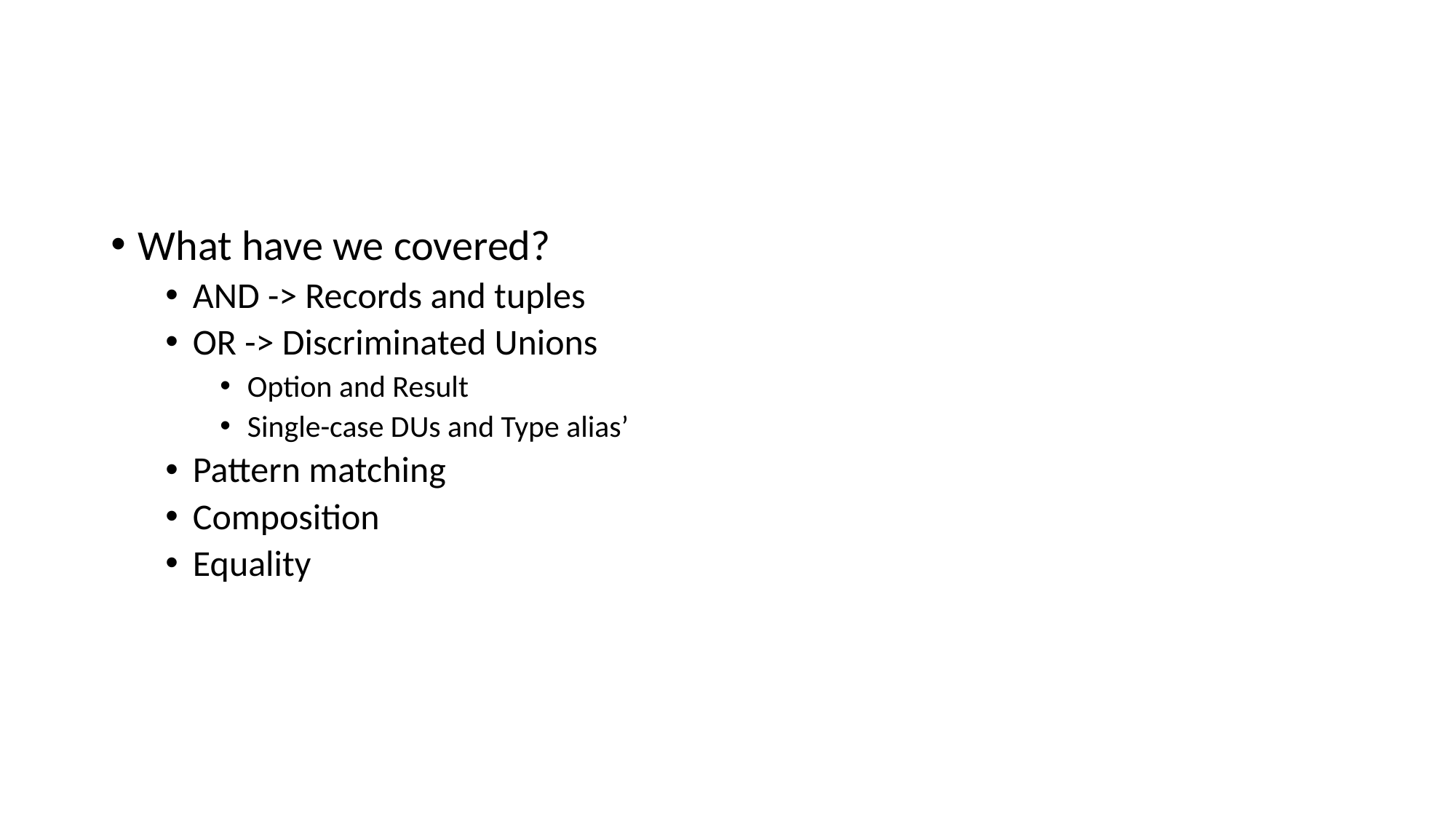

What have we covered?
AND -> Records and tuples
OR -> Discriminated Unions
Option and Result
Single-case DUs and Type alias’
Pattern matching
Composition
Equality